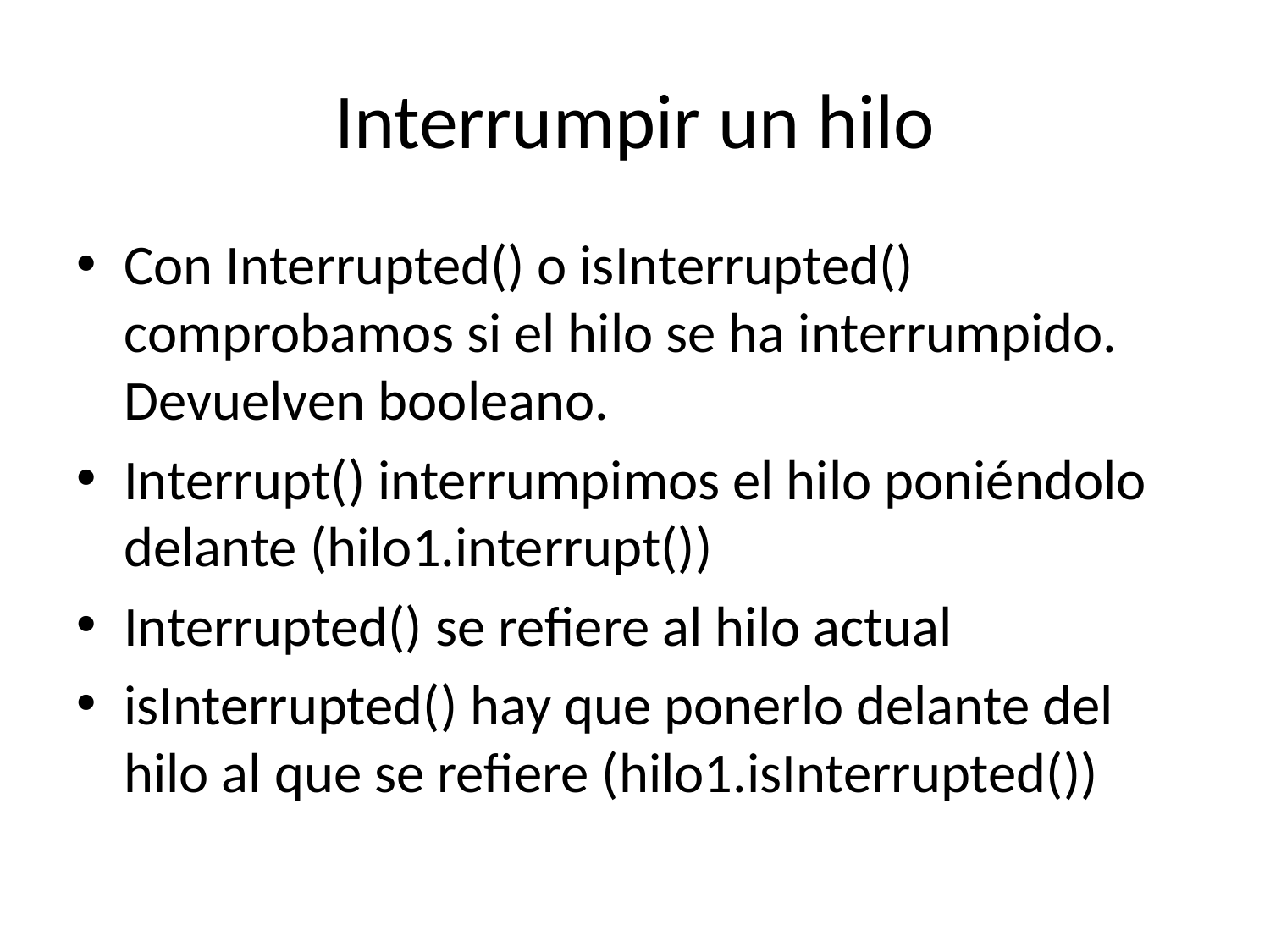

# Interrumpir un hilo
Con Interrupted() o isInterrupted() comprobamos si el hilo se ha interrumpido. Devuelven booleano.
Interrupt() interrumpimos el hilo poniéndolo delante (hilo1.interrupt())
Interrupted() se refiere al hilo actual
isInterrupted() hay que ponerlo delante del hilo al que se refiere (hilo1.isInterrupted())